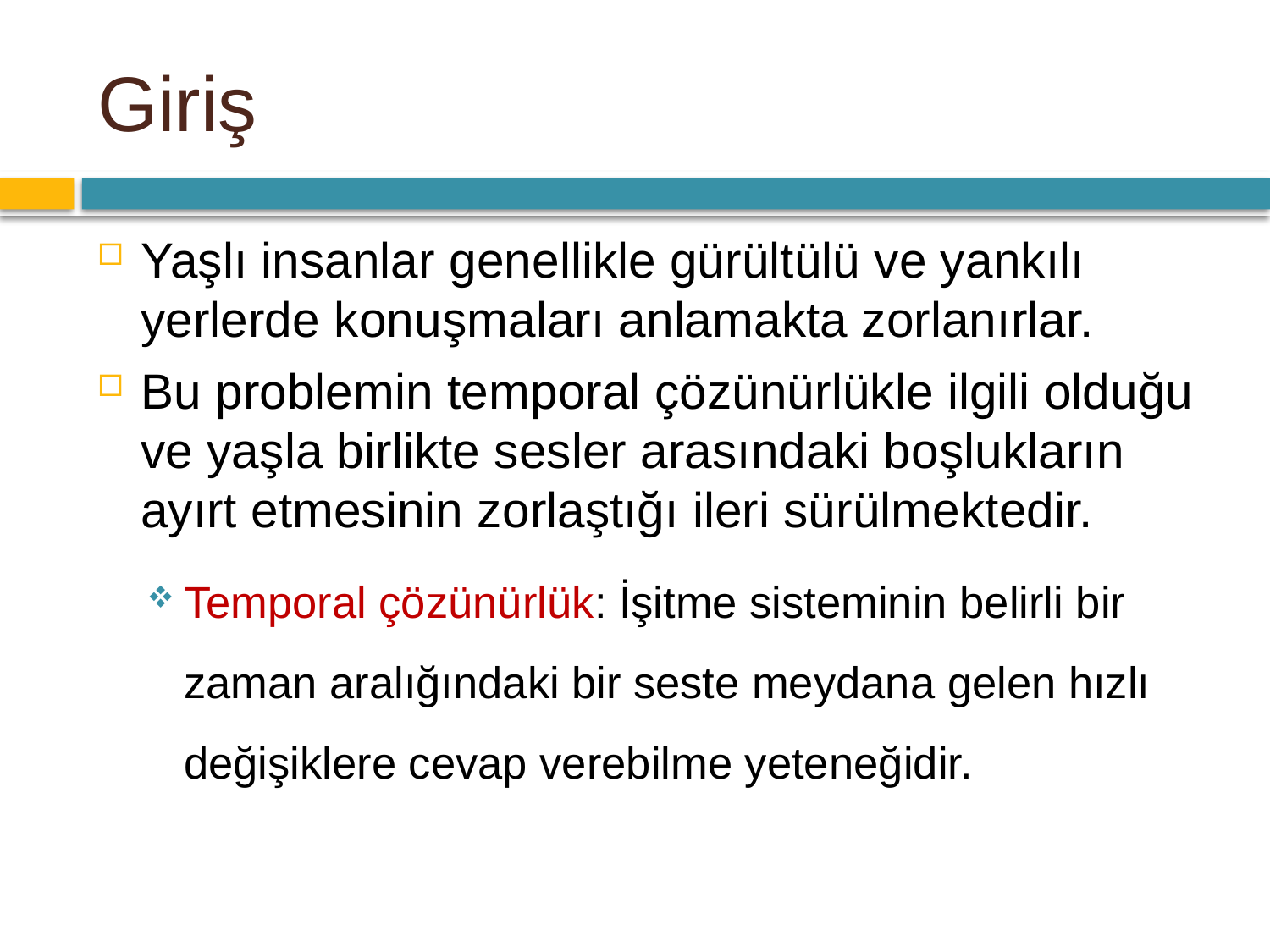

# Giriş
Yaşlı insanlar genellikle gürültülü ve yankılı yerlerde konuşmaları anlamakta zorlanırlar.
Bu problemin temporal çözünürlükle ilgili olduğu ve yaşla birlikte sesler arasındaki boşlukların ayırt etmesinin zorlaştığı ileri sürülmektedir.
Temporal çözünürlük: İşitme sisteminin belirli bir zaman aralığındaki bir seste meydana gelen hızlı değişiklere cevap verebilme yeteneğidir.